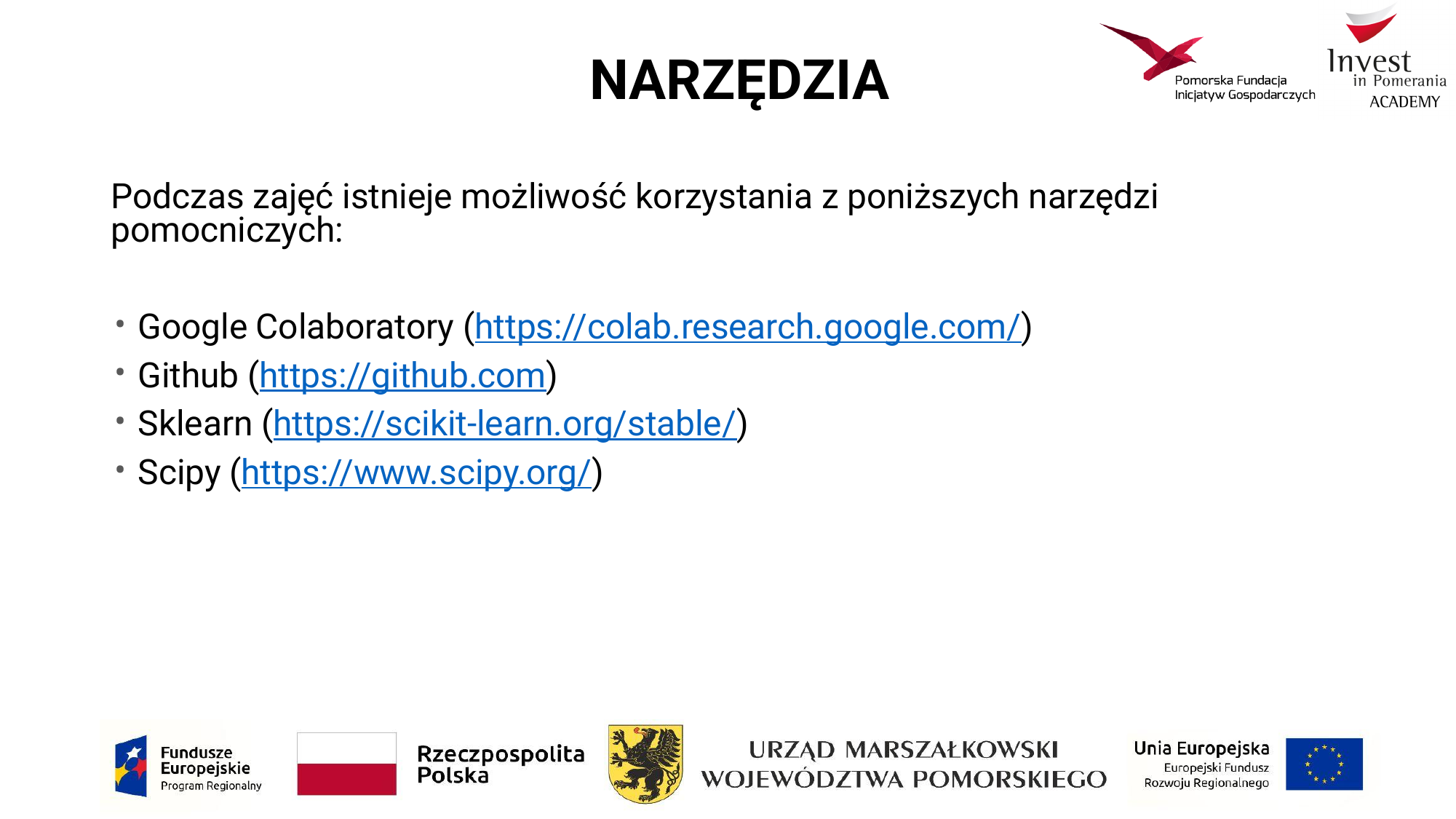

# NARZĘDZIA
Podczas zajęć istnieje możliwość korzystania z poniższych narzędzi pomocniczych:

Google Colaboratory (https://colab.research.google.com/)
Github (https://github.com)
Sklearn (https://scikit-learn.org/stable/)
Scipy (https://www.scipy.org/)